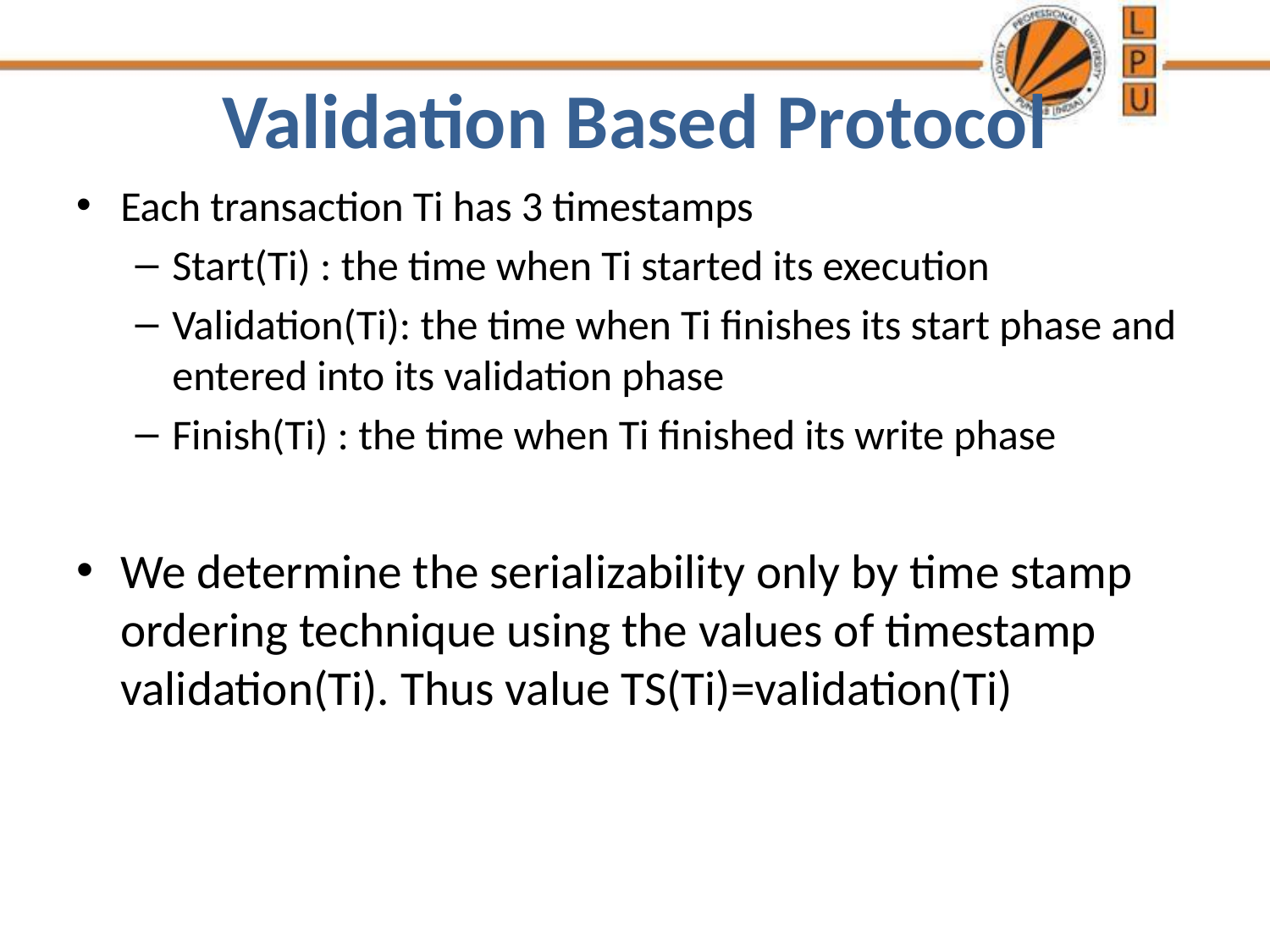

# Validation Based Protocol

Each transaction Ti has 3 timestamps
Start(Ti) : the time when Ti started its execution
Validation(Ti): the time when Ti finishes its start phase and entered into its validation phase
Finish(Ti) : the time when Ti finished its write phase

We determine the serializability only by time stamp ordering technique using the values of timestamp validation(Ti). Thus value TS(Ti)=validation(Ti)